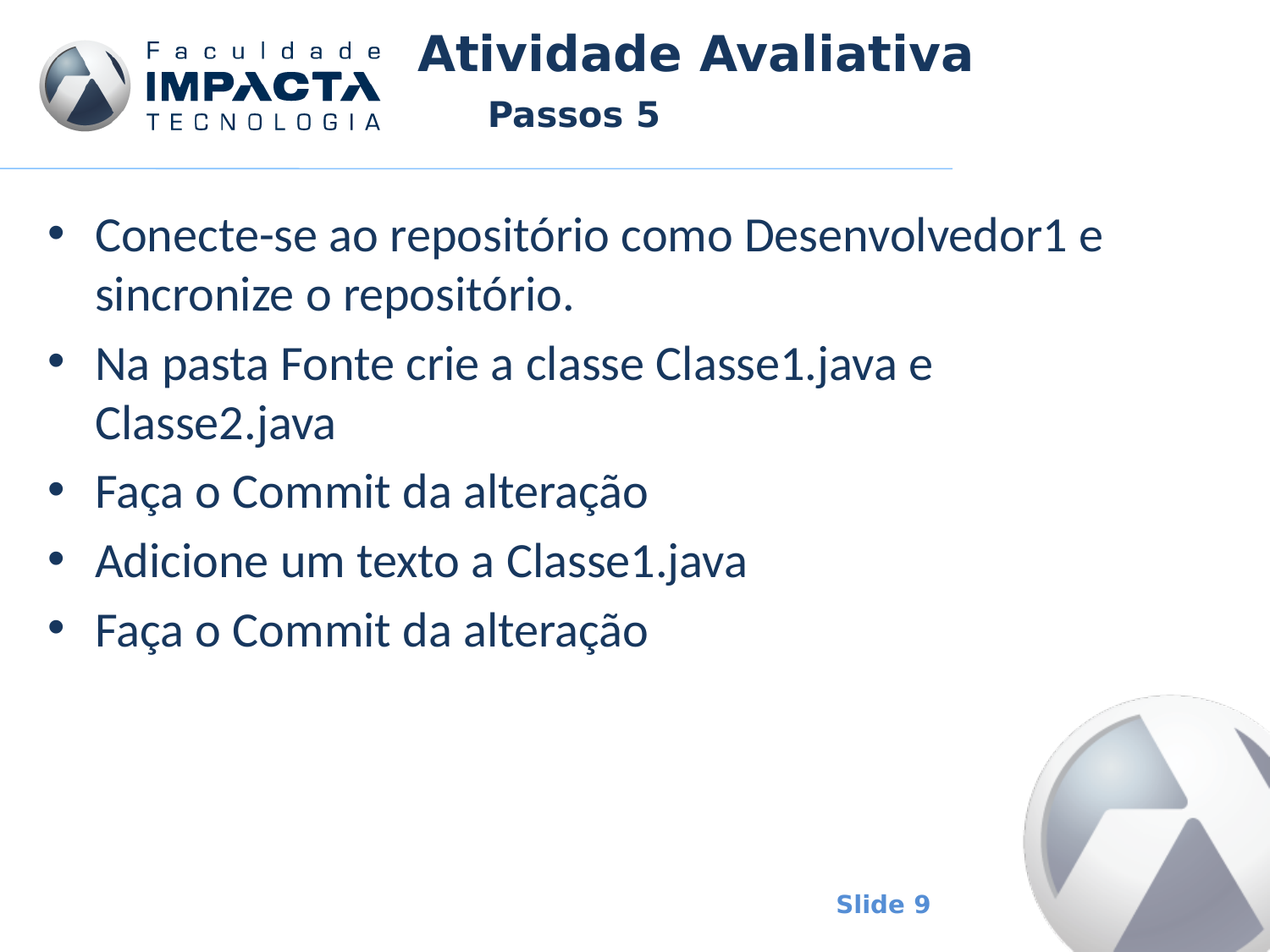

# Atividade Avaliativa
Passos 5
Conecte-se ao repositório como Desenvolvedor1 e sincronize o repositório.
Na pasta Fonte crie a classe Classe1.java e Classe2.java
Faça o Commit da alteração
Adicione um texto a Classe1.java
Faça o Commit da alteração